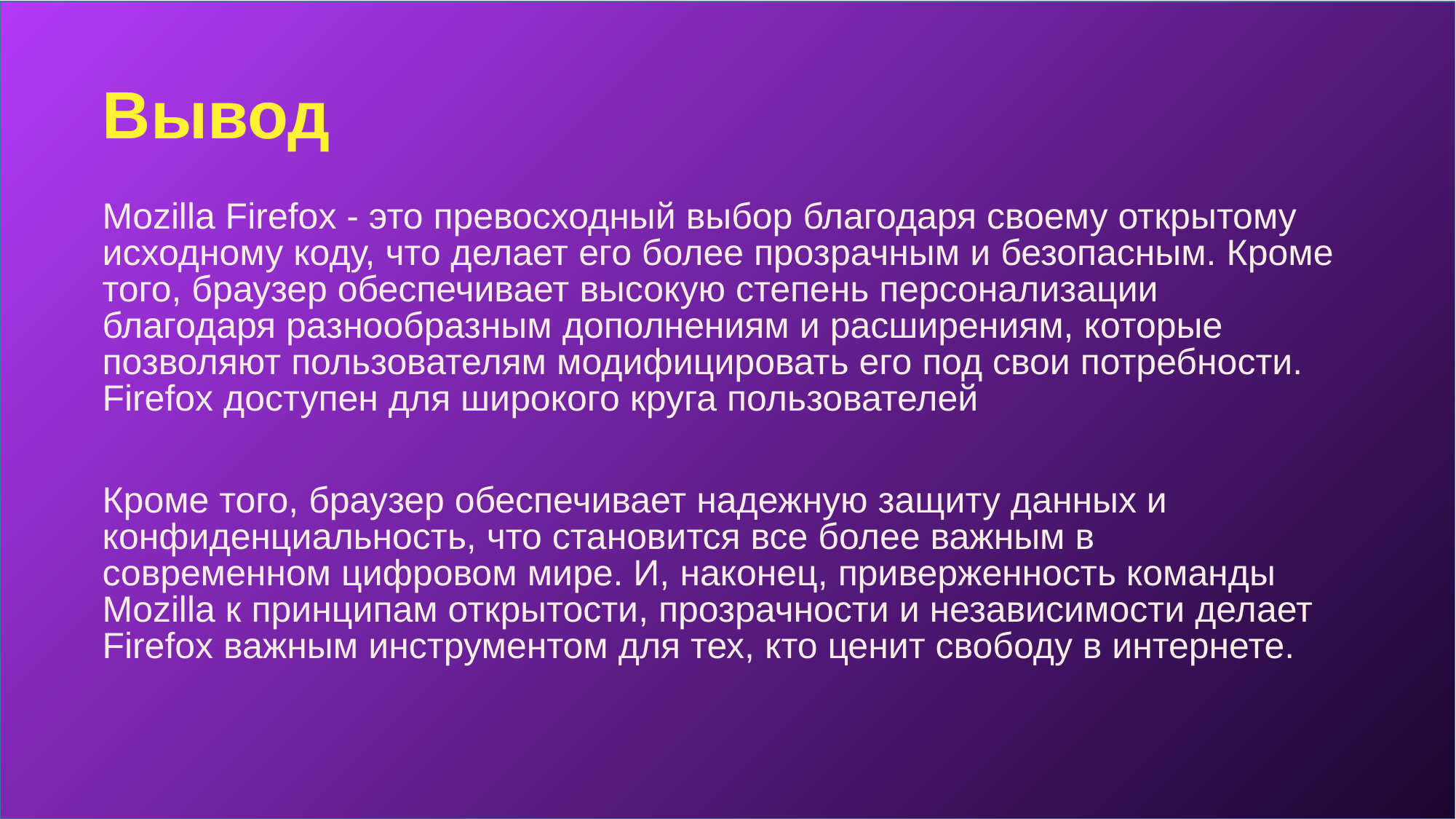

# Вывод
Mozilla Firefox - это превосходный выбор благодаря своему открытому исходному коду, что делает его более прозрачным и безопасным. Кроме того, браузер обеспечивает высокую степень персонализации благодаря разнообразным дополнениям и расширениям, которые позволяют пользователям модифицировать его под свои потребности.
Firefox доступен для широкого круга пользователей
Кроме того, браузер обеспечивает надежную защиту данных и конфиденциальность, что становится все более важным в современном цифровом мире. И, наконец, приверженность команды Mozilla к принципам открытости, прозрачности и независимости делает Firefox важным инструментом для тех, кто ценит свободу в интернете.